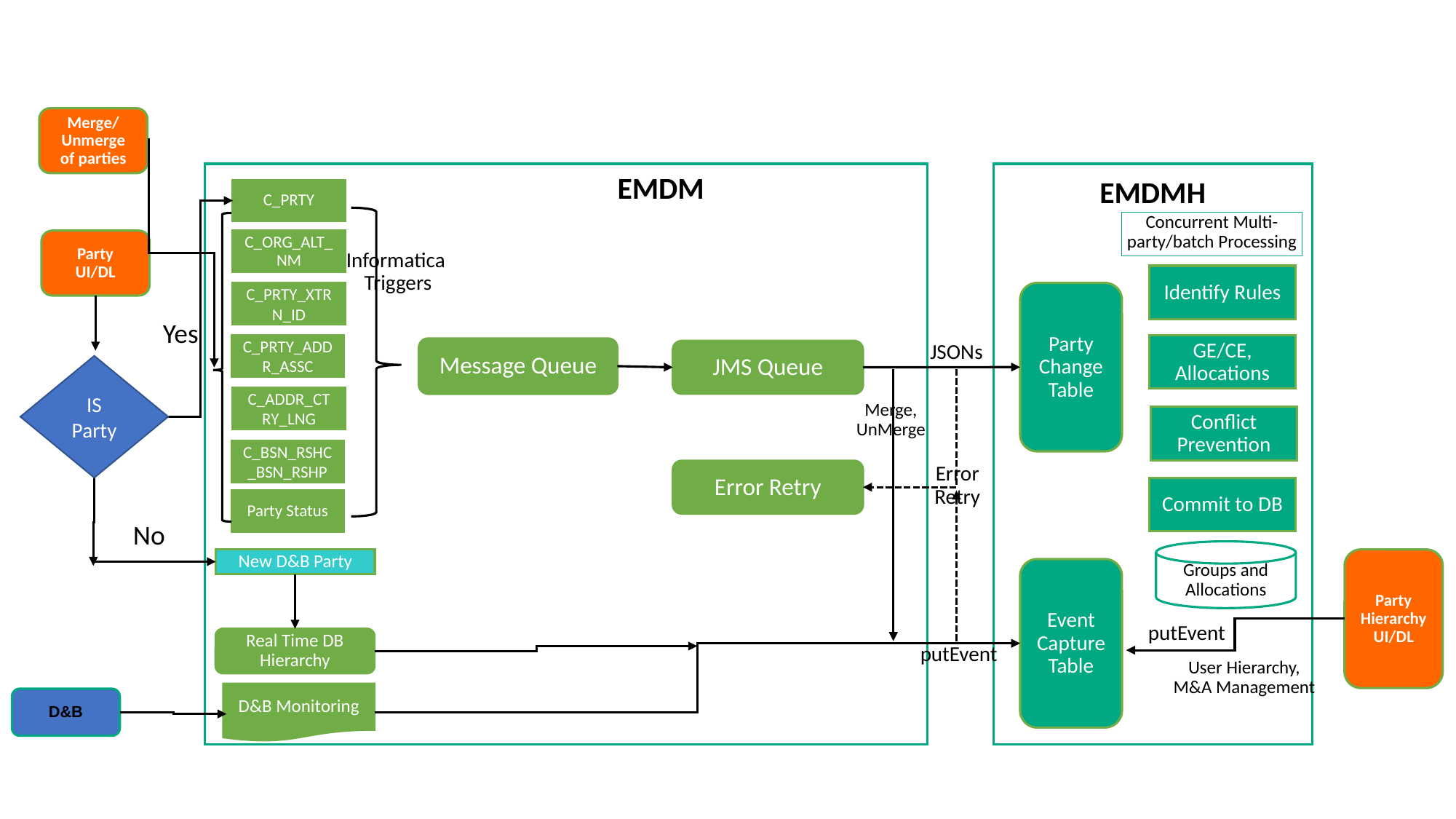

Merge/Unmerge of parties

EMDMH

EMDM
C_PRTY

Concurrent Multi-party/batch Processing

Party UI/DL
C_ORG_ALT_NM
Informatica
Triggers
Identify Rules
Party Change Table
C_PRTY_XTRN_ID
Yes
C_PRTY_ADDR_ASSC
GE/CE, Allocations
Message Queue
JMS Queue
JSONs
IS Party
C_ADDR_CTRY_LNG
Merge,
UnMerge
Conflict Prevention
C_BSN_RSHC_BSN_RSHP
Error Retry
Error
Retry
Commit to DB
Party Status
No
Groups and Allocations
New D&B Party
Party Hierarchy UI/DL
Event Capture Table
putEvent
Real Time DB Hierarchy
putEvent
User Hierarchy,
M&A Management
D&B Monitoring
D&B